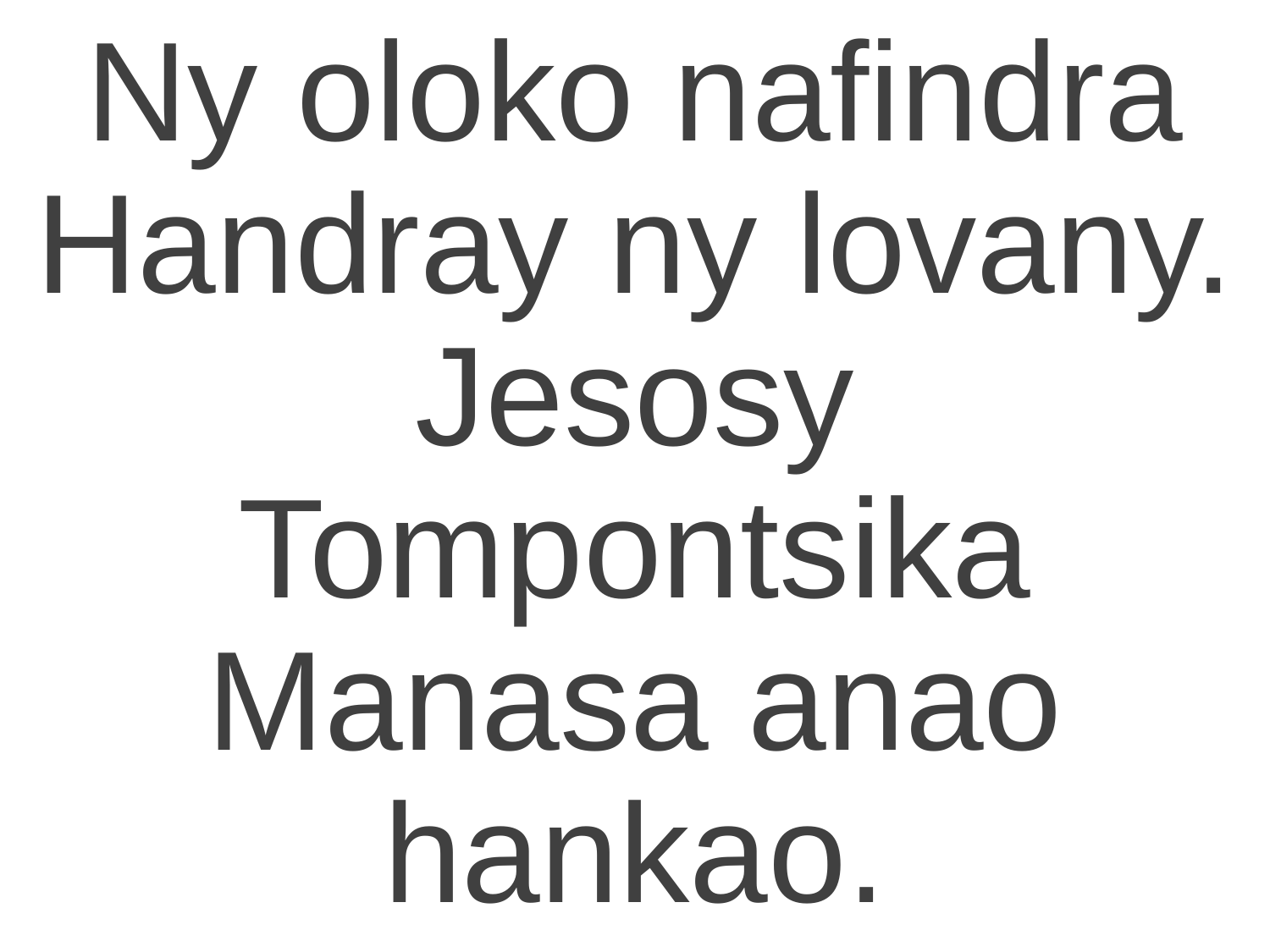

Ny oloko nafindra
Handray ny lovany.
Jesosy Tompontsika
Manasa anao hankao.